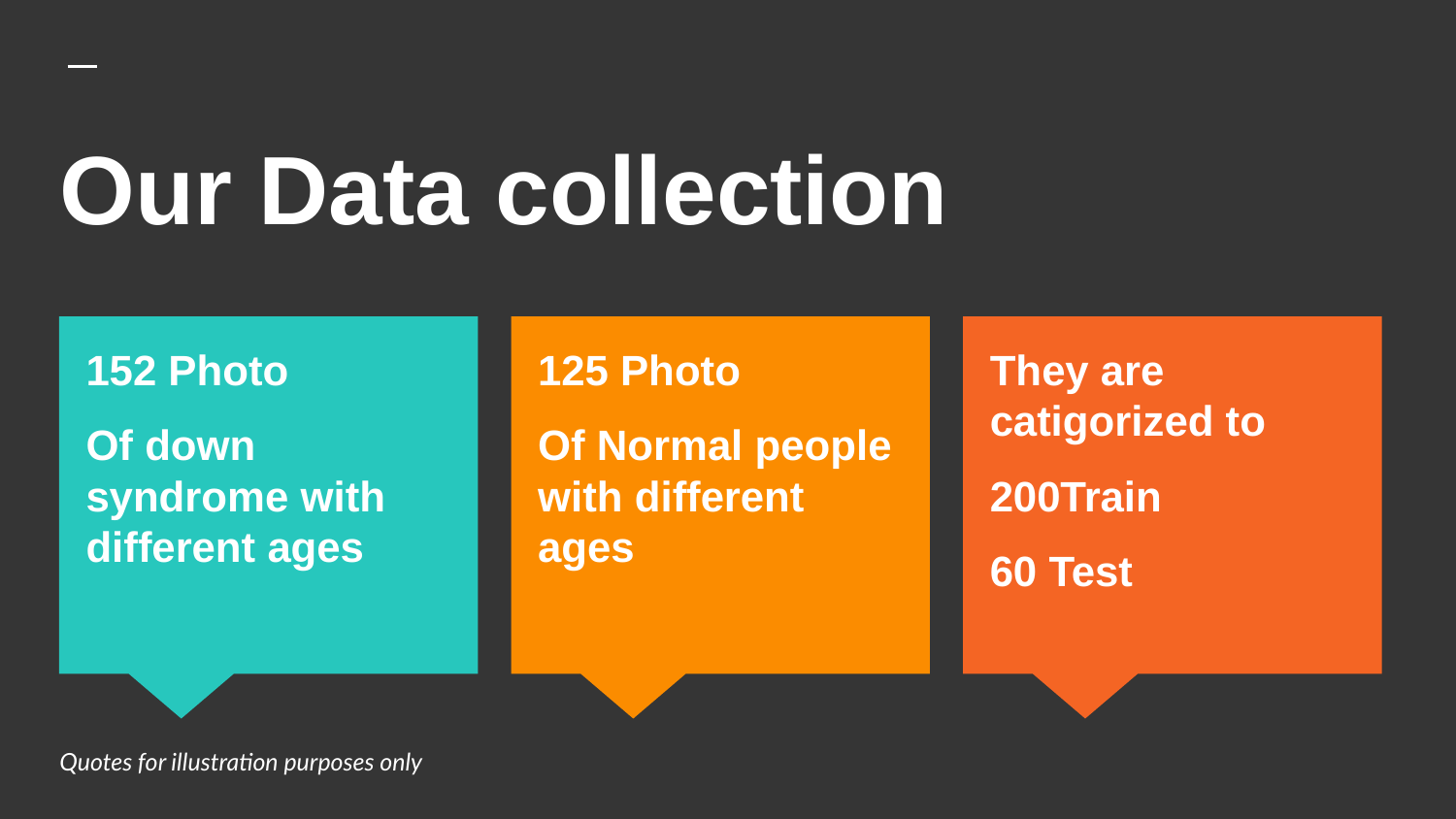

# Our Data collection

152 Photo
Of down syndrome with different ages

125 Photo
Of Normal people with different ages
They are catigorized to
200Train
60 Test
Quotes for illustration purposes only